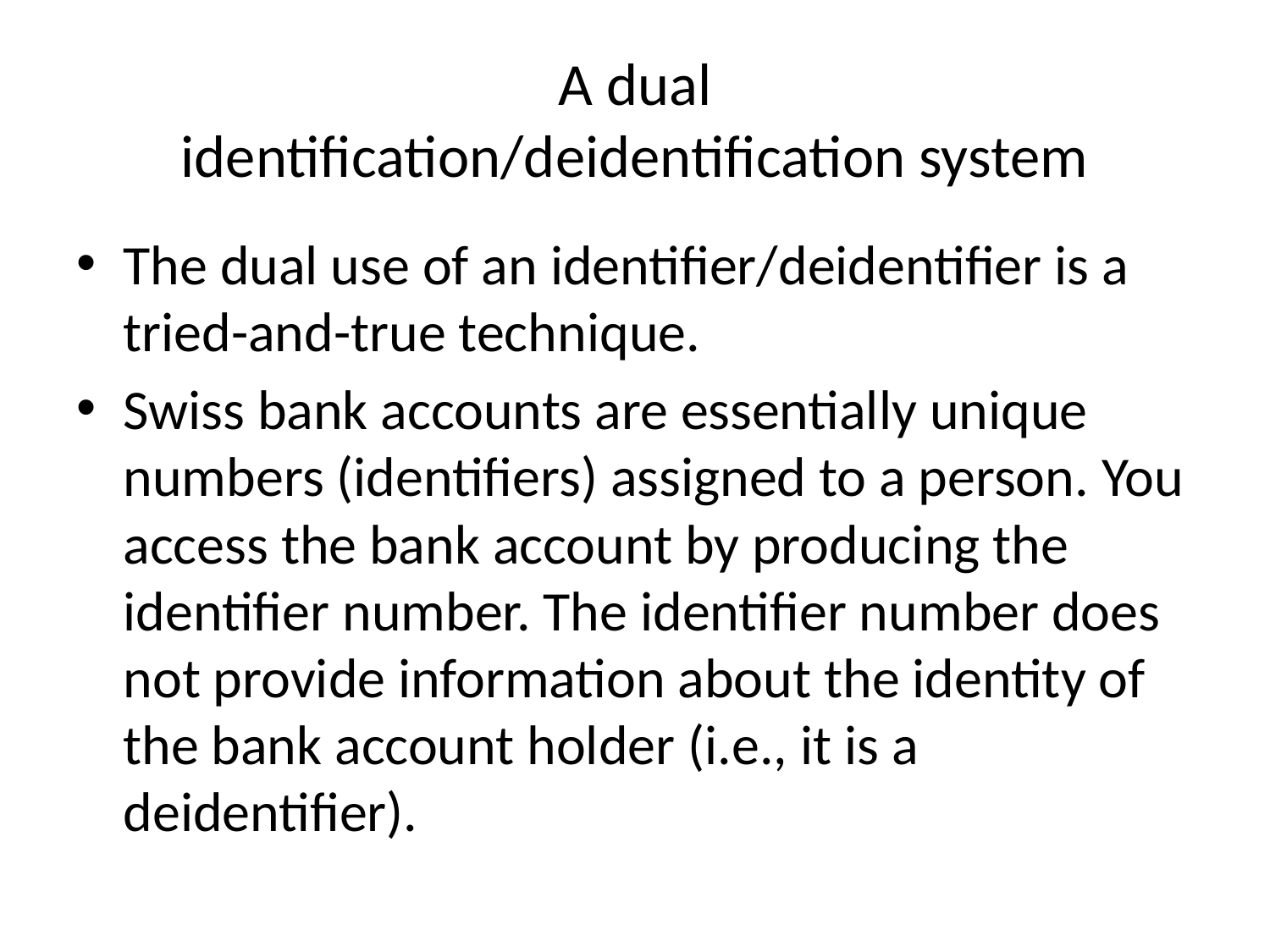

# A dual identification/deidentification system
The dual use of an identifier/deidentifier is a tried-and-true technique.
Swiss bank accounts are essentially unique numbers (identifiers) assigned to a person. You access the bank account by producing the identifier number. The identifier number does not provide information about the identity of the bank account holder (i.e., it is a deidentifier).